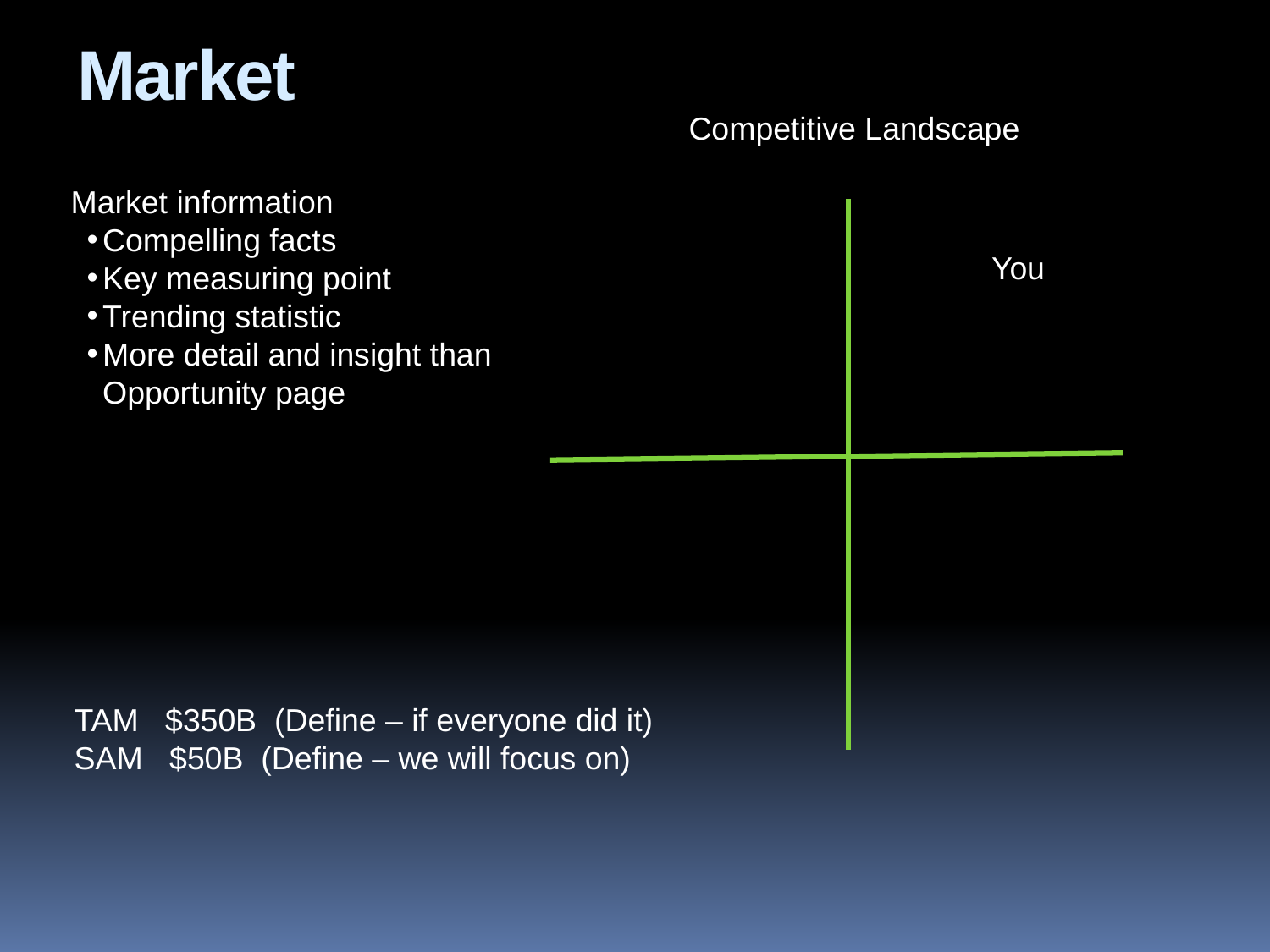

Market
Competitive Landscape
Market information
Compelling facts
Key measuring point
Trending statistic
More detail and insight than Opportunity page
You
TAM   $350B  (Define – if everyone did it)
SAM   $50B  (Define – we will focus on)